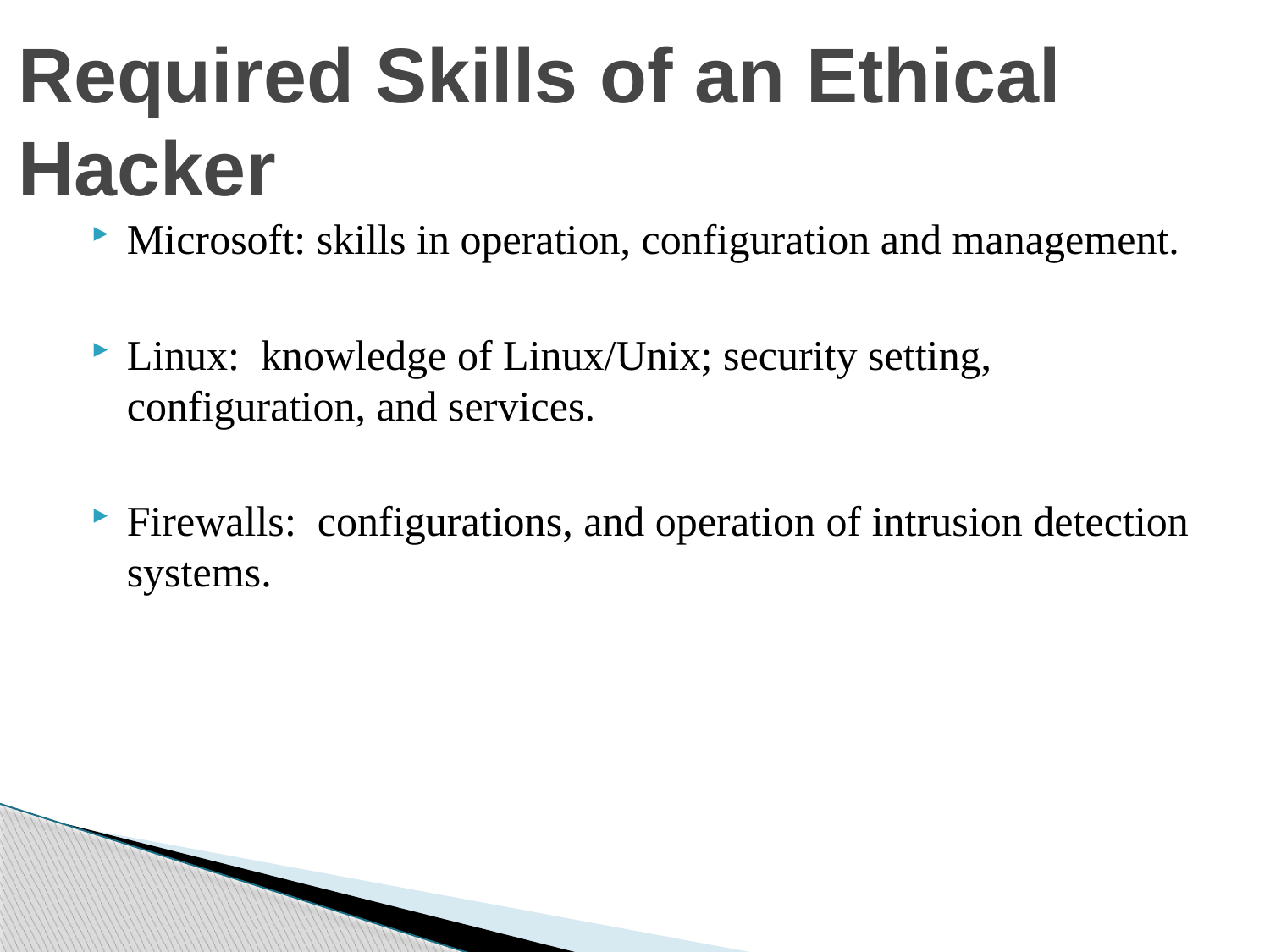

# Required Skills of an Ethical Hacker
Microsoft: skills in operation, configuration and management.

Linux:  knowledge of Linux/Unix; security setting, configuration, and services.

Firewalls:  configurations, and operation of intrusion detection systems.